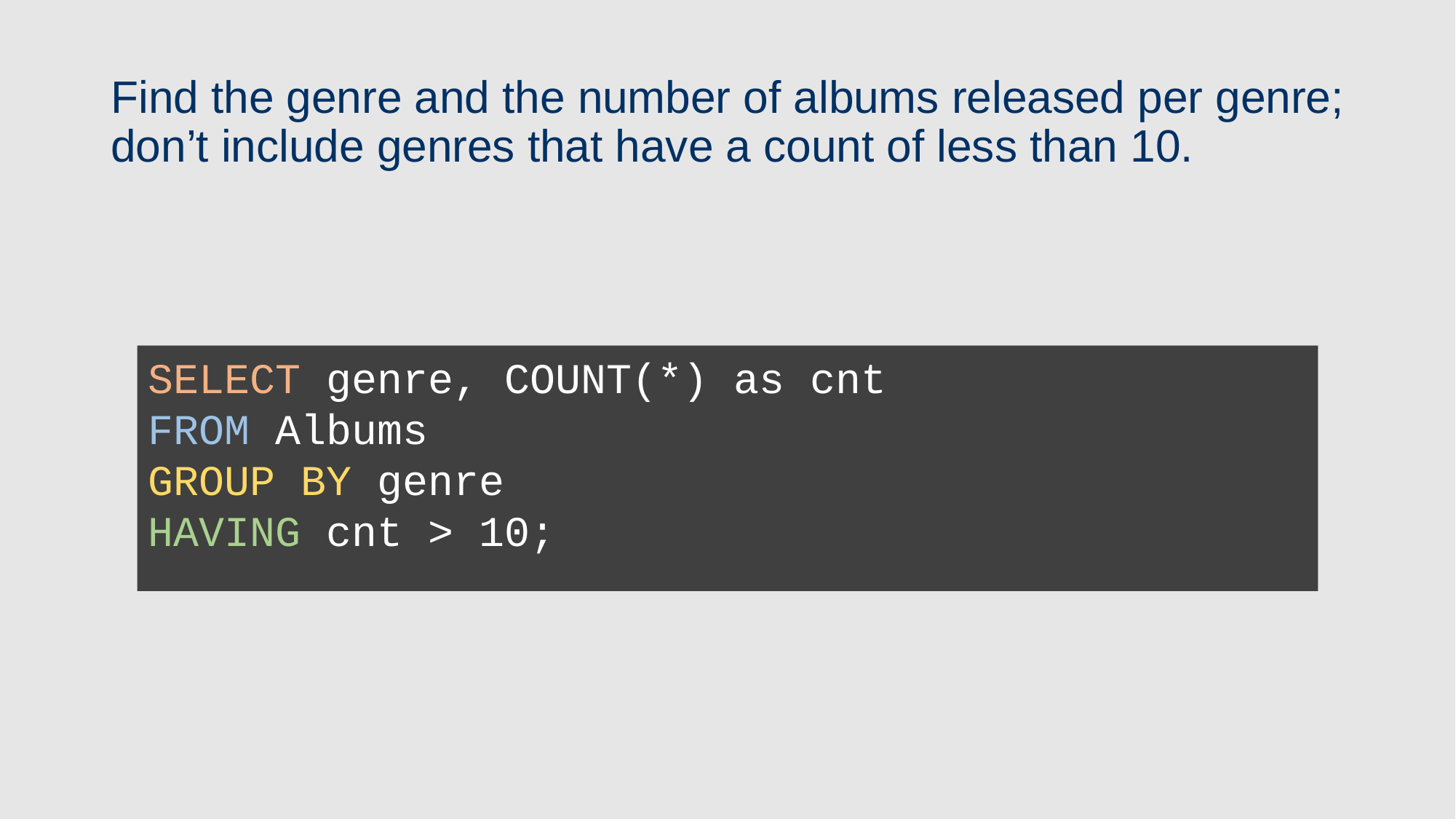

# Find the genre and the number of albums released per genre; don’t include genres that have a count of less than 10.
SELECT genre, COUNT(*) as cnt
FROM Albums
GROUP BY genre
HAVING cnt > 10;